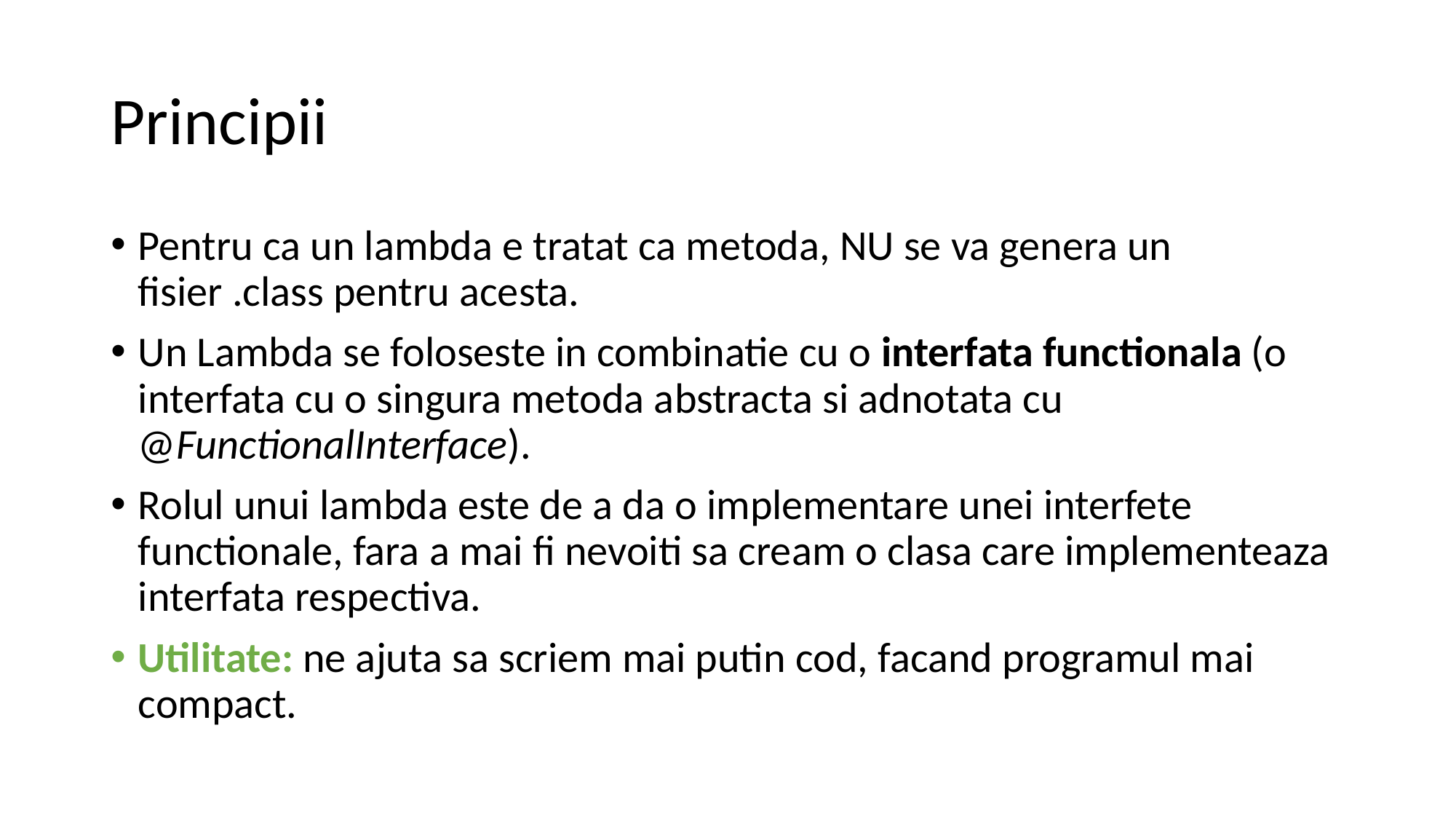

# Principii
Pentru ca un lambda e tratat ca metoda, NU se va genera un fisier .class pentru acesta.
Un Lambda se foloseste in combinatie cu o interfata functionala (o interfata cu o singura metoda abstracta si adnotata cu @FunctionalInterface).
Rolul unui lambda este de a da o implementare unei interfete functionale, fara a mai fi nevoiti sa cream o clasa care implementeaza interfata respectiva.
Utilitate: ne ajuta sa scriem mai putin cod, facand programul mai compact.